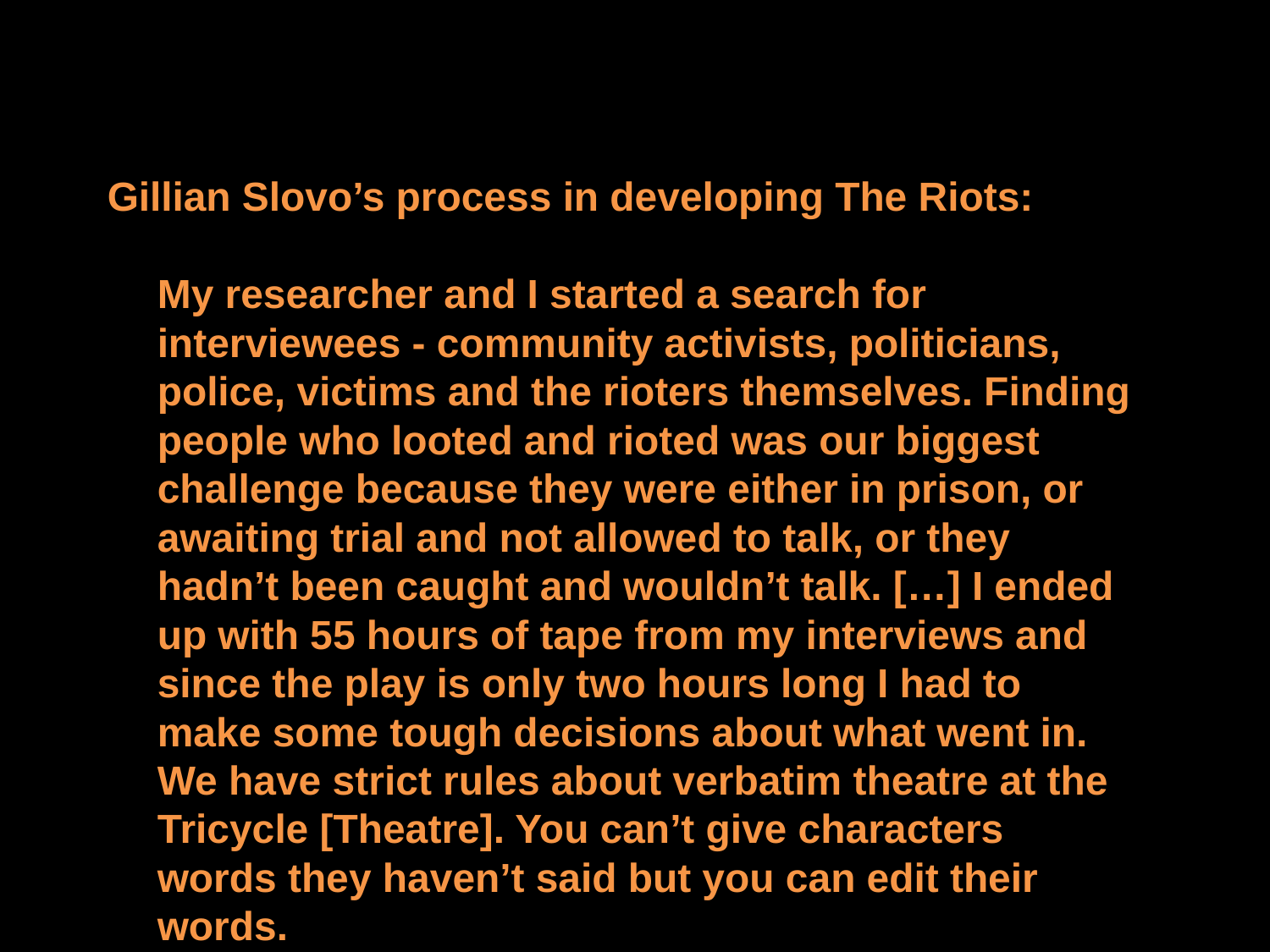

Gillian Slovo’s process in developing The Riots:

My researcher and I started a search for interviewees - community activists, politicians, police, victims and the rioters themselves. Finding people who looted and rioted was our biggest challenge because they were either in prison, or awaiting trial and not allowed to talk, or they hadn’t been caught and wouldn’t talk. […] I ended up with 55 hours of tape from my interviews and since the play is only two hours long I had to make some tough decisions about what went in. We have strict rules about verbatim theatre at the Tricycle [Theatre]. You can’t give characters words they haven’t said but you can edit their words.

Slovo, ‘Writing The Riots’, The Arts Desk, 2011. http://goo.gl/dtJ8Ry